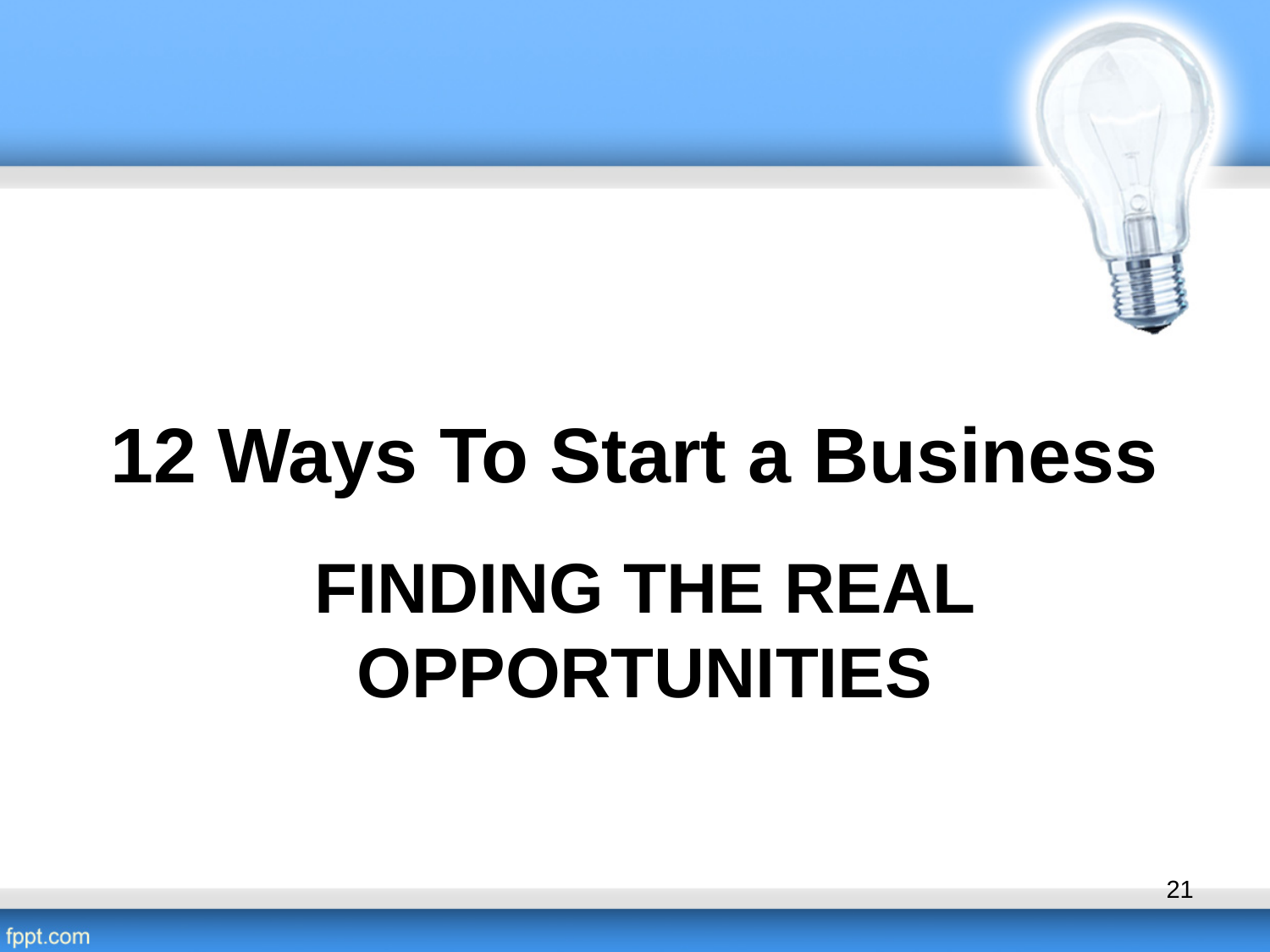

12 Ways To Start a Business
# Finding the real opportunities
21